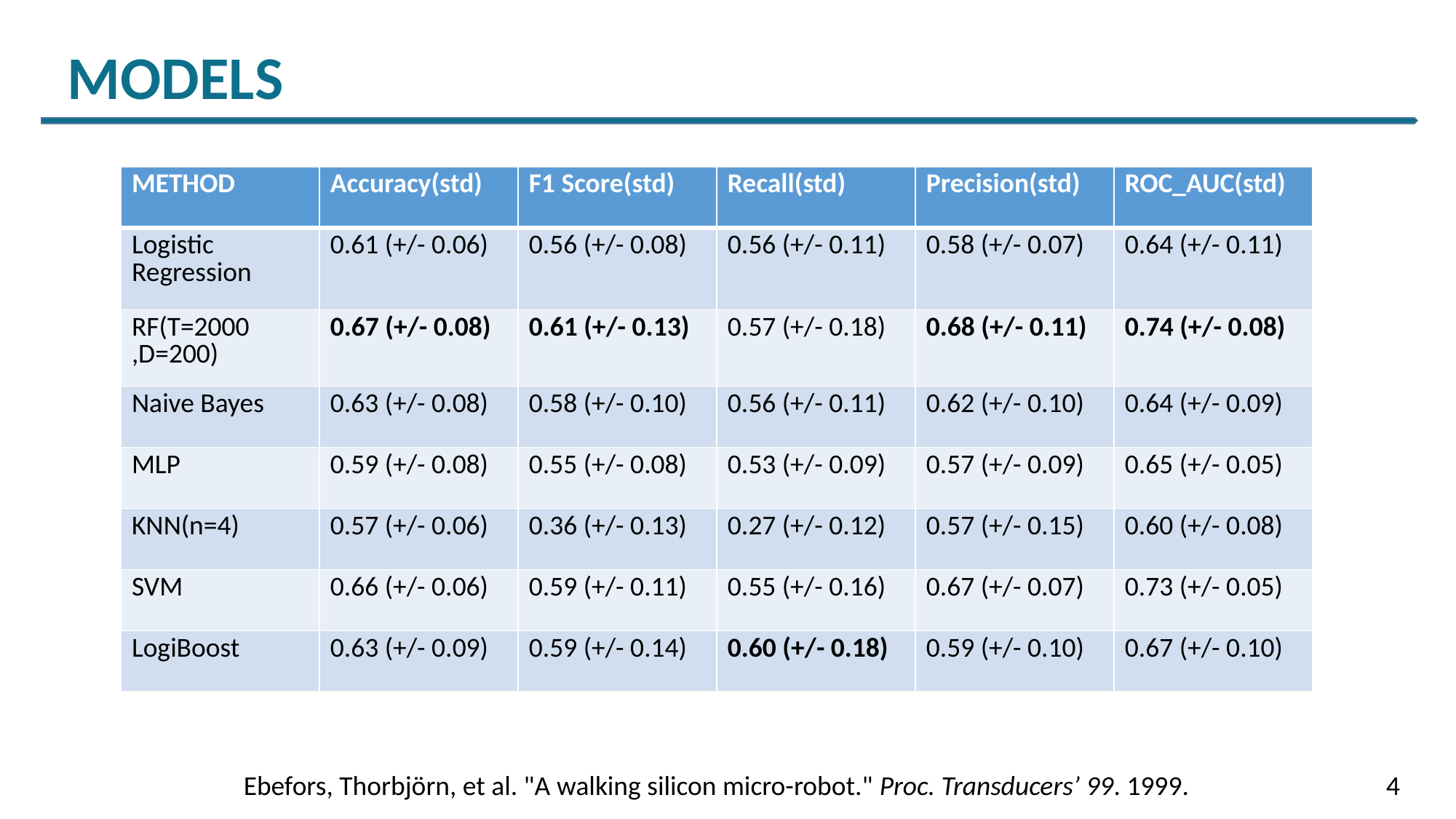

MODELS

| METHOD | Accuracy(std) | F1 Score(std) | Recall(std) | Precision(std) | ROC\_AUC(std) |
| --- | --- | --- | --- | --- | --- |
| Logistic Regression | 0.61 (+/- 0.06) | 0.56 (+/- 0.08) | 0.56 (+/- 0.11) | 0.58 (+/- 0.07) | 0.64 (+/- 0.11) |
| RF(T=2000 ,D=200) | 0.67 (+/- 0.08) | 0.61 (+/- 0.13) | 0.57 (+/- 0.18) | 0.68 (+/- 0.11) | 0.74 (+/- 0.08) |
| Naive Bayes | 0.63 (+/- 0.08) | 0.58 (+/- 0.10) | 0.56 (+/- 0.11) | 0.62 (+/- 0.10) | 0.64 (+/- 0.09) |
| MLP | 0.59 (+/- 0.08) | 0.55 (+/- 0.08) | 0.53 (+/- 0.09) | 0.57 (+/- 0.09) | 0.65 (+/- 0.05) |
| KNN(n=4) | 0.57 (+/- 0.06) | 0.36 (+/- 0.13) | 0.27 (+/- 0.12) | 0.57 (+/- 0.15) | 0.60 (+/- 0.08) |
| SVM | 0.66 (+/- 0.06) | 0.59 (+/- 0.11) | 0.55 (+/- 0.16) | 0.67 (+/- 0.07) | 0.73 (+/- 0.05) |
| LogiBoost | 0.63 (+/- 0.09) | 0.59 (+/- 0.14) | 0.60 (+/- 0.18) | 0.59 (+/- 0.10) | 0.67 (+/- 0.10) |
Ebefors, Thorbjörn, et al. "A walking silicon micro-robot." Proc. Transducers’ 99. 1999.
4